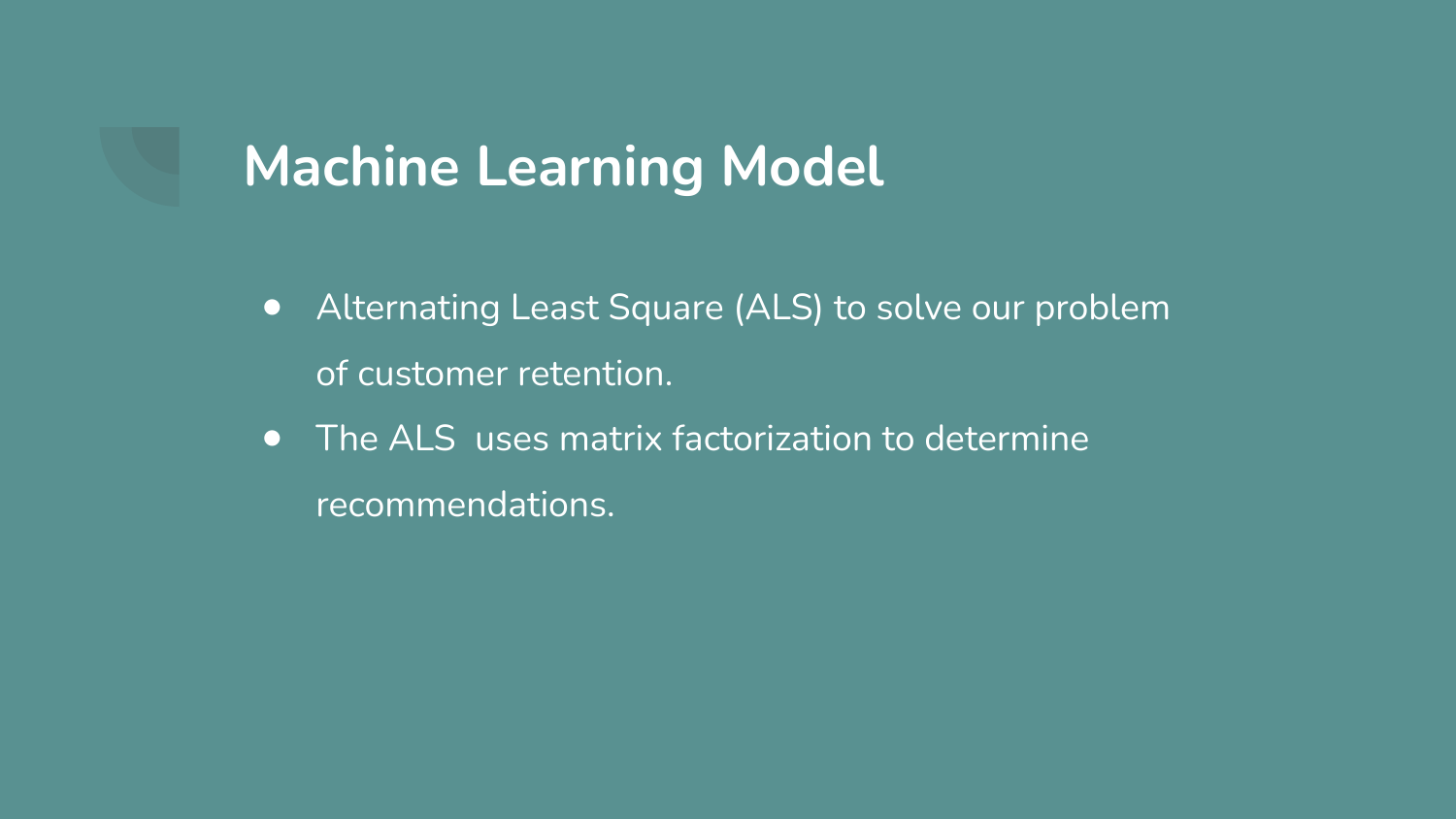

Machine Learning Model
Alternating Least Square (ALS) to solve our problem of customer retention.
The ALS  uses matrix factorization to determine recommendations.